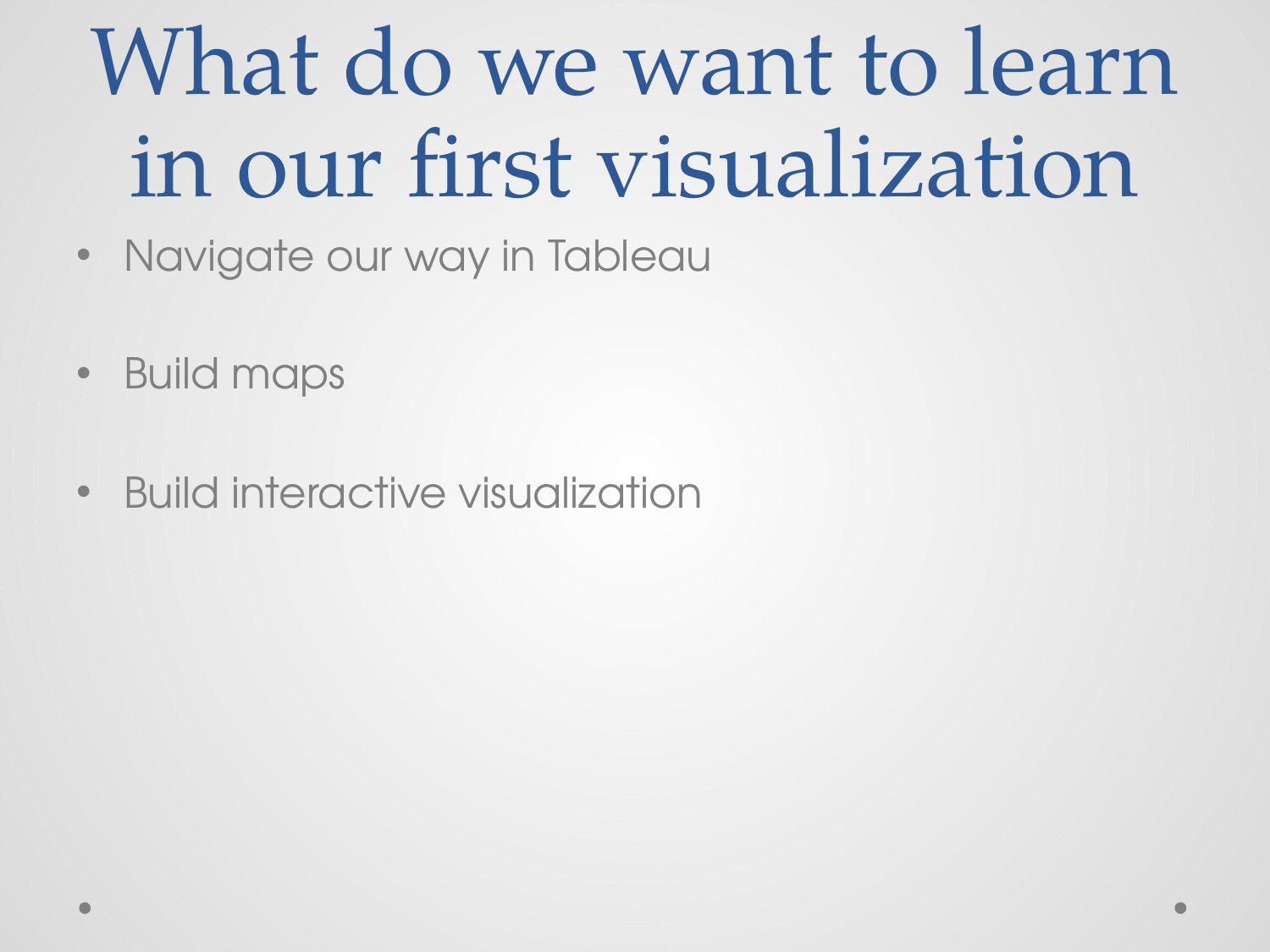

# What do we want to learn in our first visualization
Navigate our way in Tableau

Build maps

Build interactive visualization